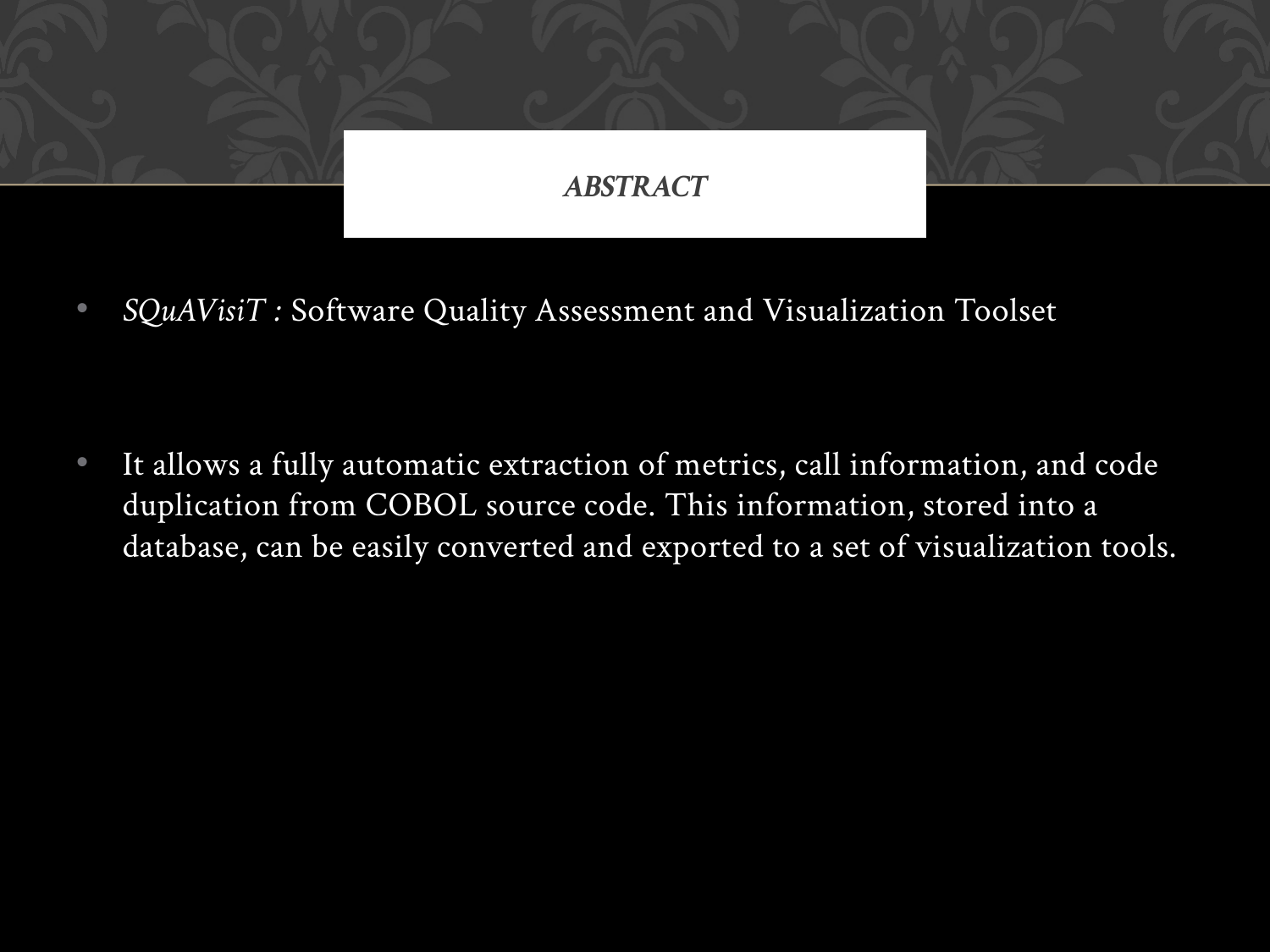

# Abstract
SQuAVisiT : Software Quality Assessment and Visualization Toolset

It allows a fully automatic extraction of metrics, call information, and code duplication from COBOL source code. This information, stored into a database, can be easily converted and exported to a set of visualization tools.